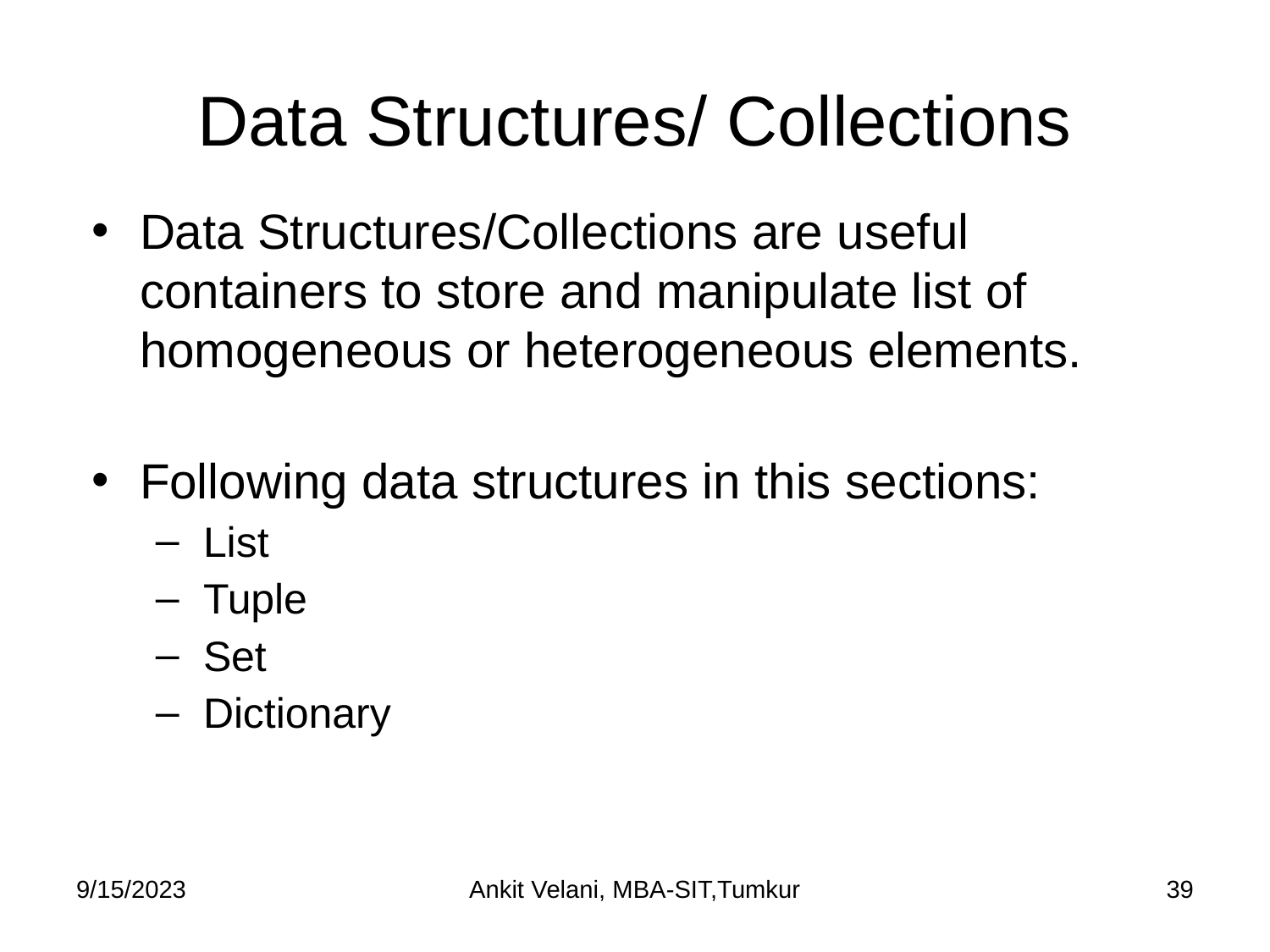

# Data Structures/ Collections
Data Structures/Collections are useful containers to store and manipulate list of homogeneous or heterogeneous elements.

Following data structures in this sections:
List
Tuple
Set
Dictionary
9/15/2023
Ankit Velani, MBA-SIT,Tumkur
39